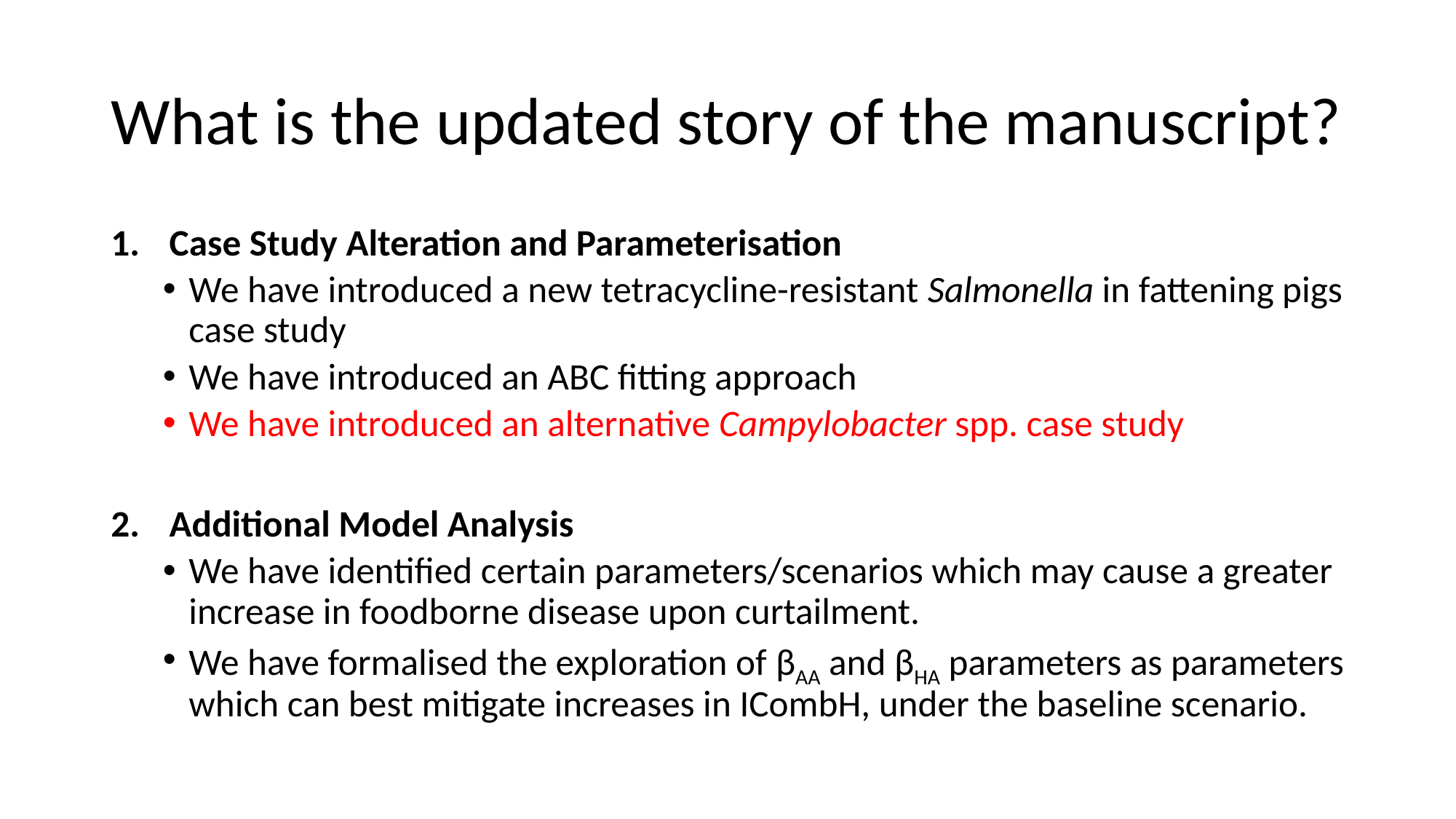

# What is the updated story of the manuscript?
Case Study Alteration and Parameterisation
We have introduced a new tetracycline-resistant Salmonella in fattening pigs case study
We have introduced an ABC fitting approach
We have introduced an alternative Campylobacter spp. case study

Additional Model Analysis
We have identified certain parameters/scenarios which may cause a greater increase in foodborne disease upon curtailment.
We have formalised the exploration of βAA and βHA parameters as parameters which can best mitigate increases in ICombH, under the baseline scenario.